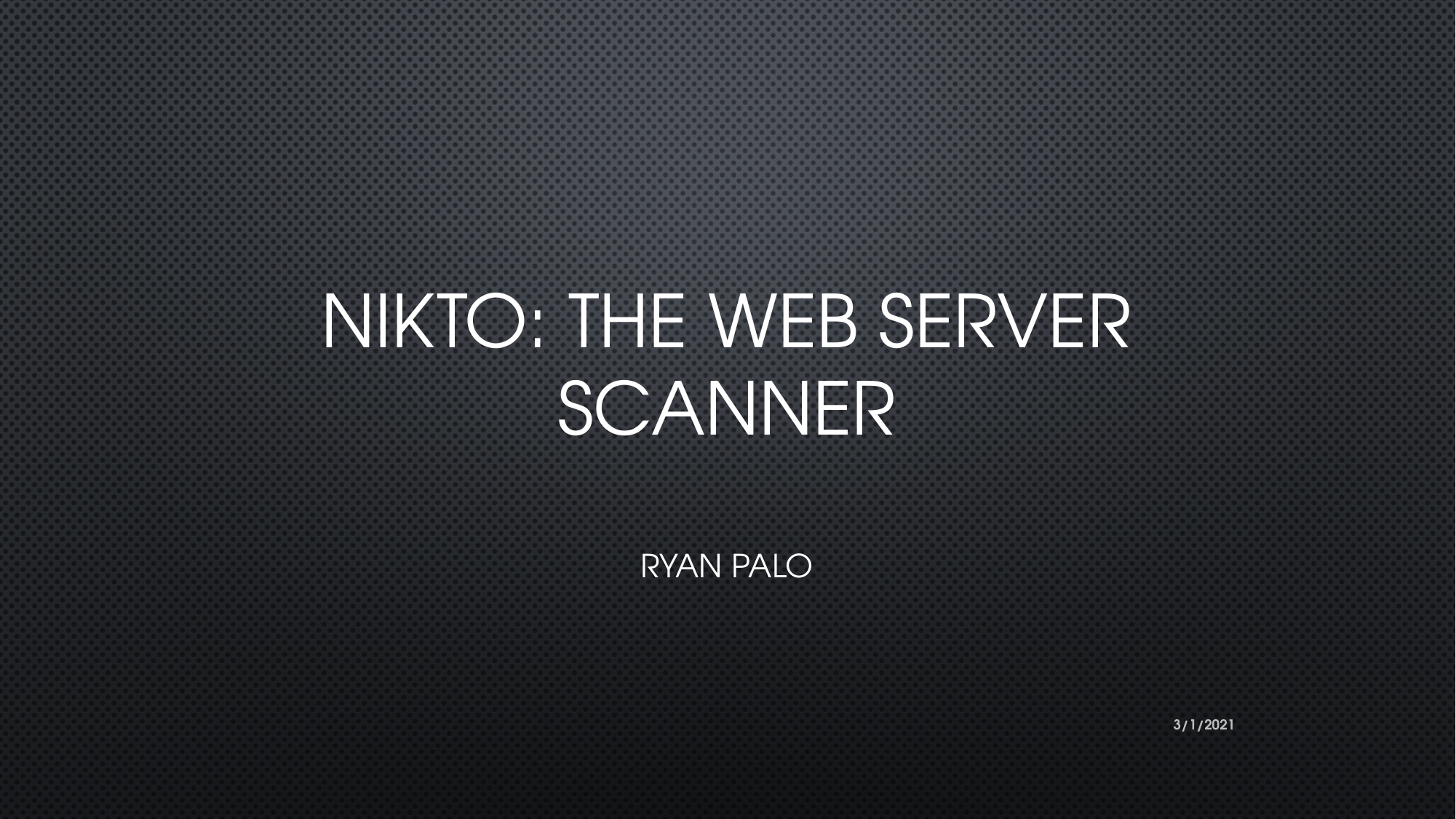

# Nikto: The Web Server Scanner
Ryan Palo
3/1/2021